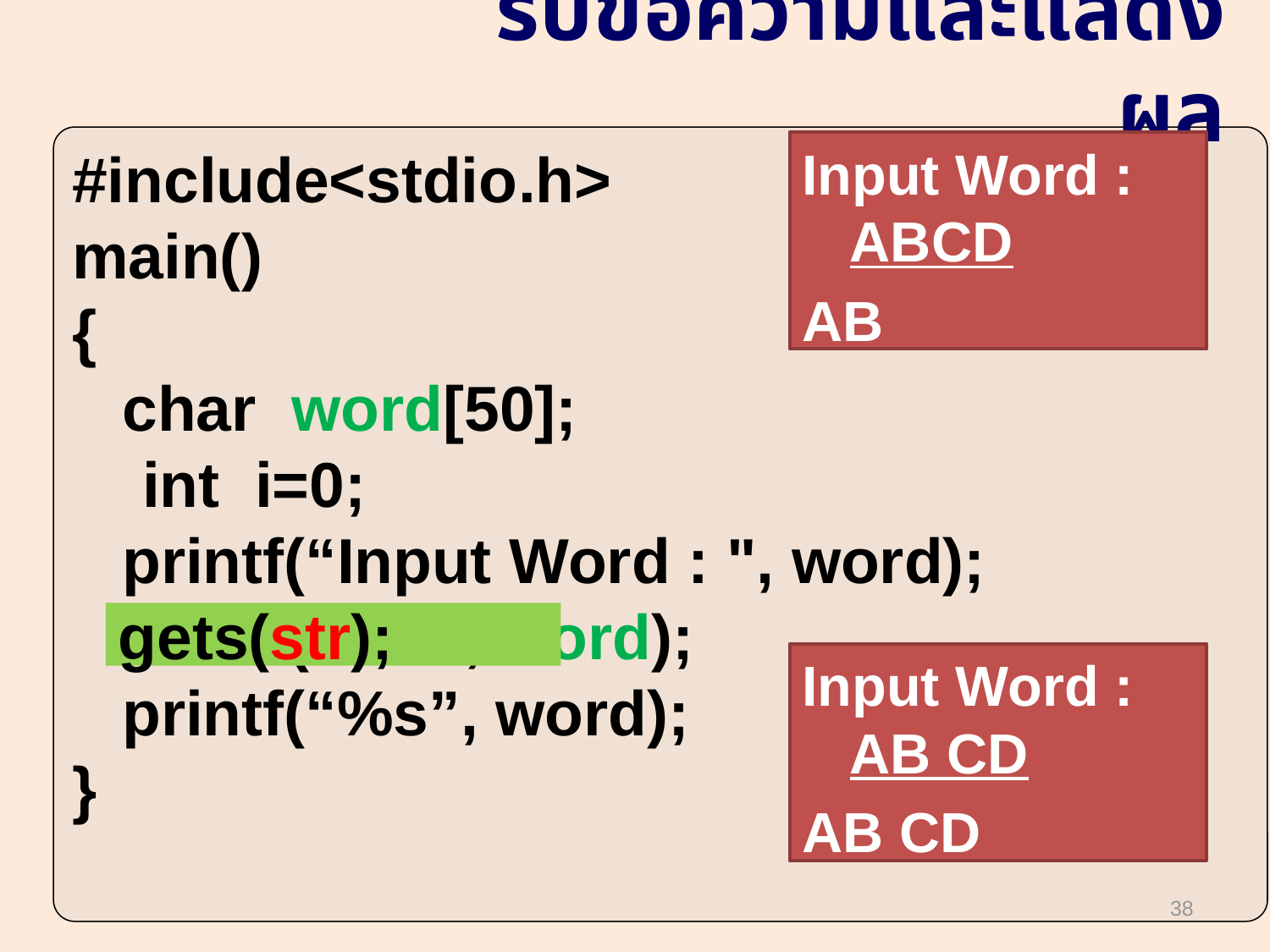

# รับข้อความและแสดงผล
#include<stdio.h>
main()
{
	char  word[50];
    int  i=0;
 	printf(“Input Word : ", word);
	scanf(“%s”, word);
	printf(“%s”, word);
}
Input Word : ABCD
AB
gets(str);
Input Word : AB CD
AB CD
38